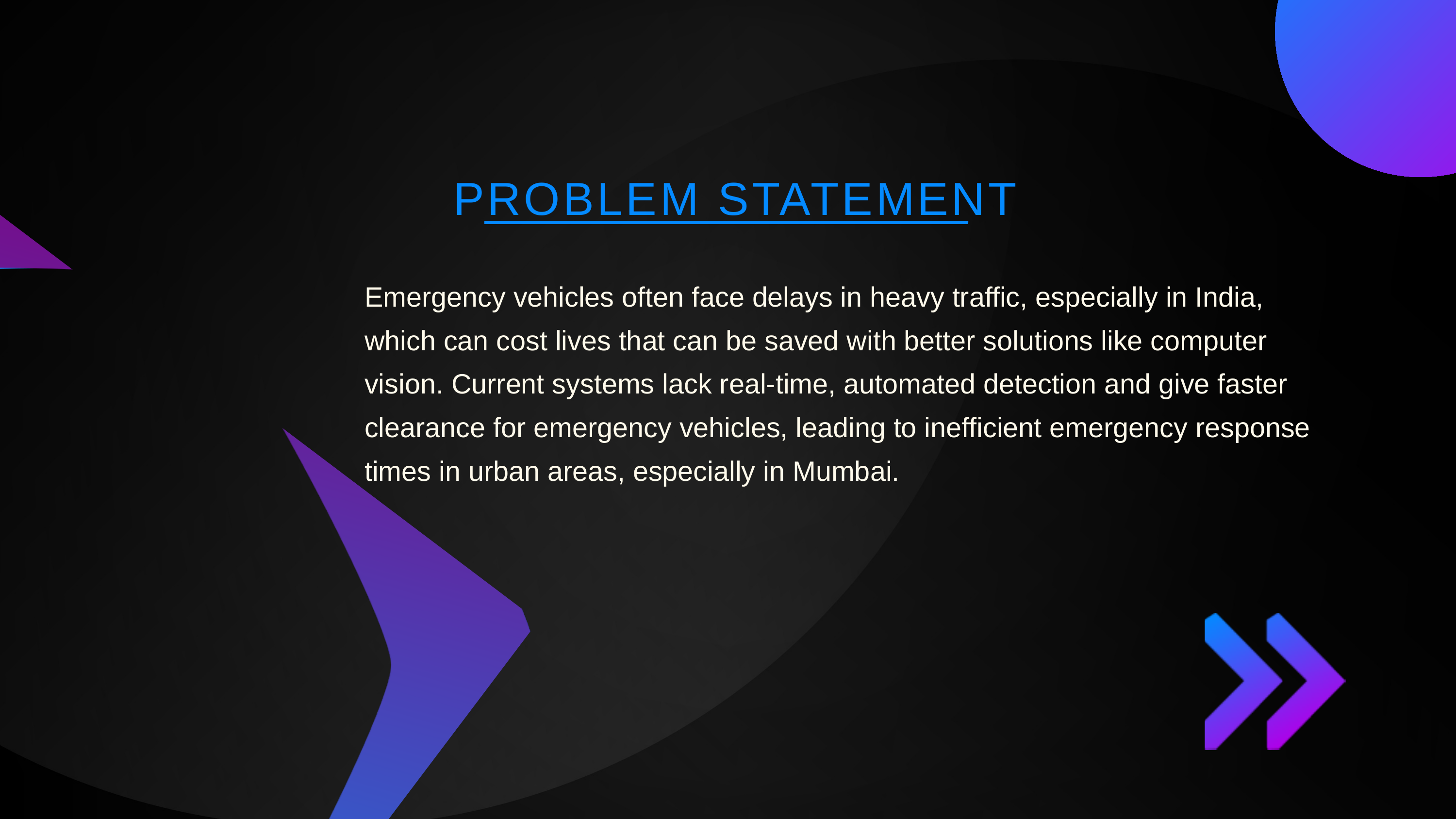

PROBLEM STATEMENT

Emergency vehicles often face delays in heavy traffic, especially in India, which can cost lives that can be saved with better solutions like computer vision. Current systems lack real-time, automated detection and give faster clearance for emergency vehicles, leading to inefficient emergency response times in urban areas, especially in Mumbai.